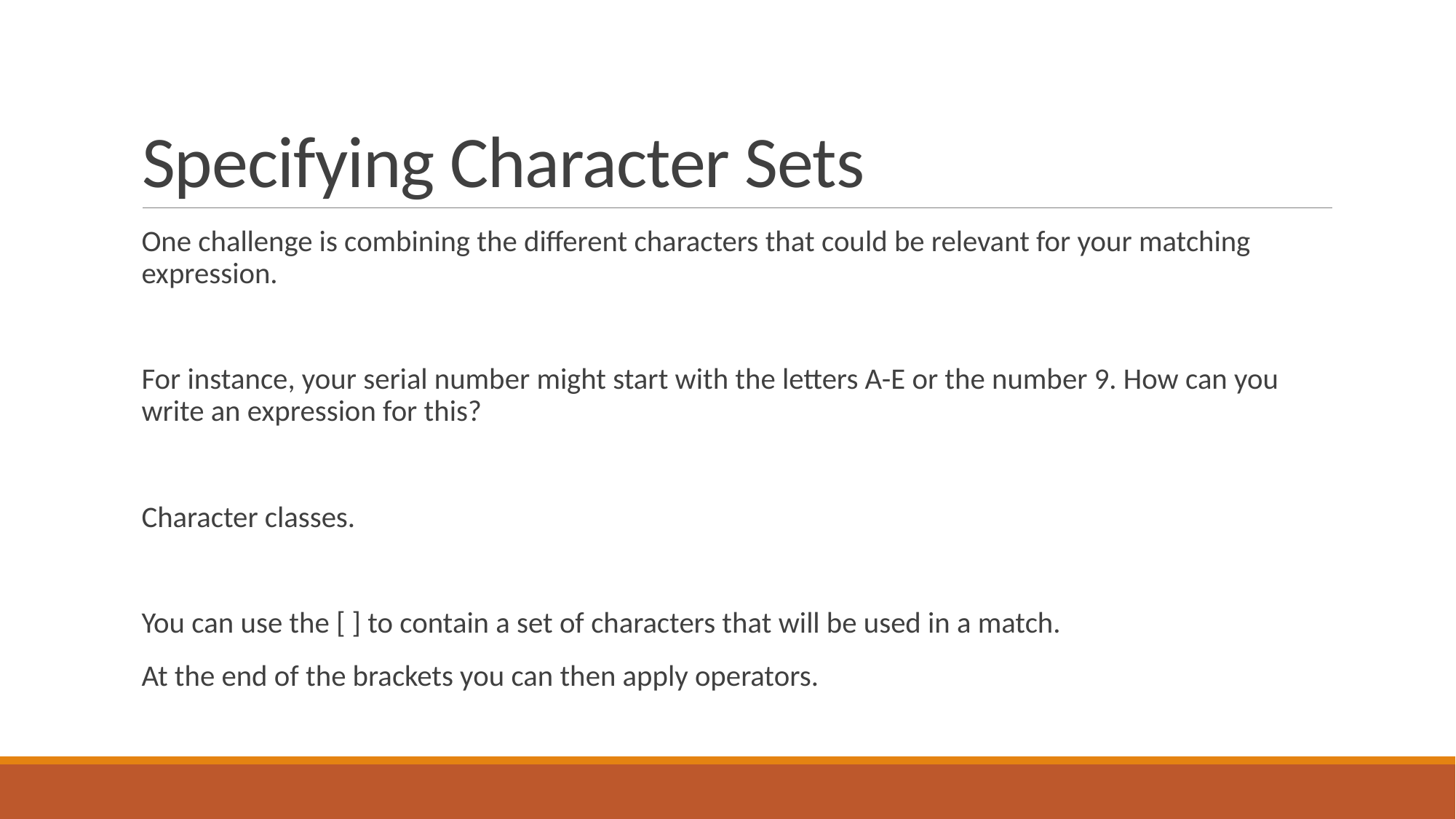

# Specifying Character Sets
One challenge is combining the different characters that could be relevant for your matching expression.

For instance, your serial number might start with the letters A-E or the number 9. How can you write an expression for this?

Character classes.

You can use the [ ] to contain a set of characters that will be used in a match.
At the end of the brackets you can then apply operators.